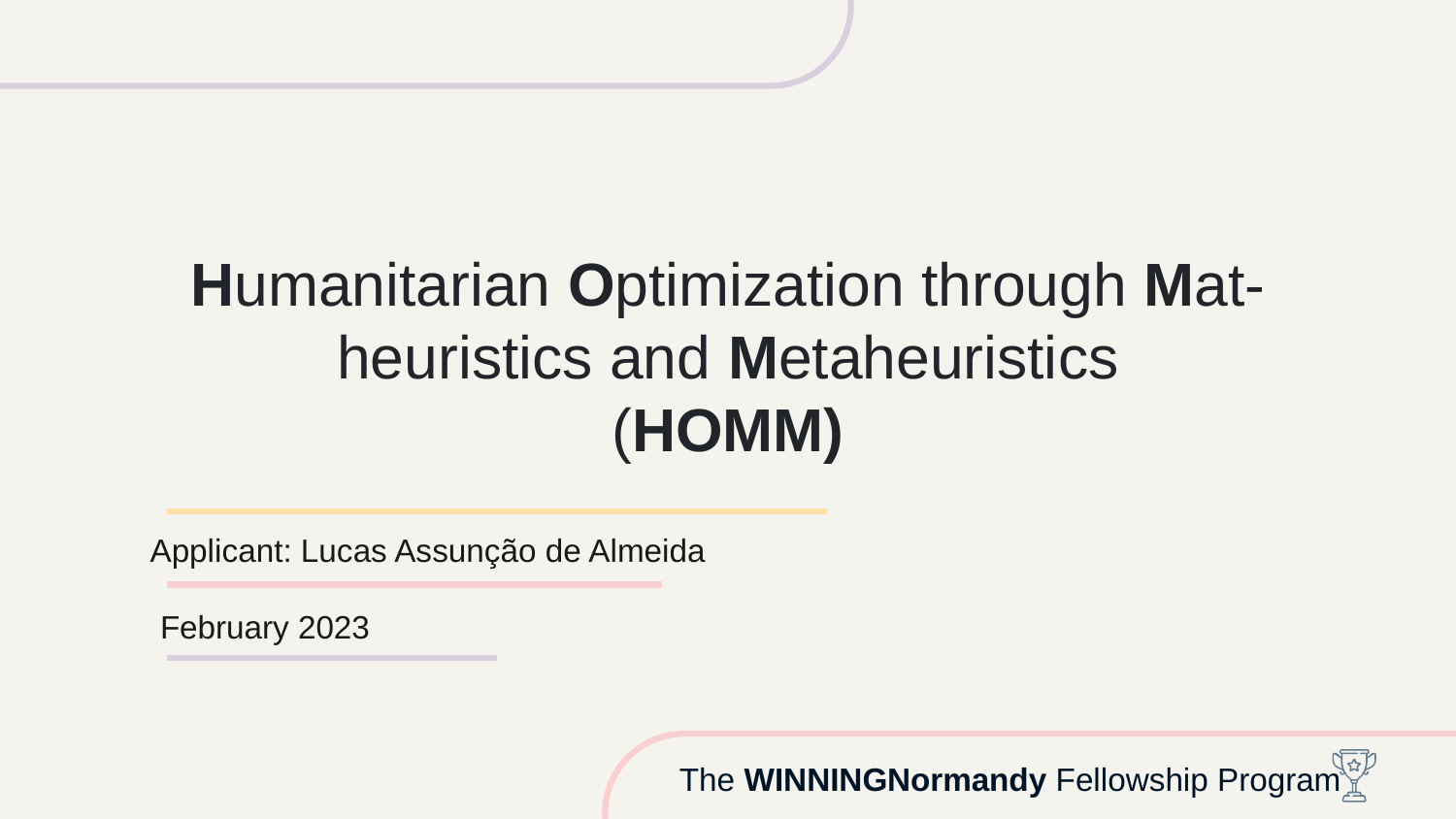

# Humanitarian Optimization through Mat-heuristics and Metaheuristics (HOMM)
Applicant: Lucas Assunção de Almeida
February 2023
The WINNINGNormandy Fellowship Program